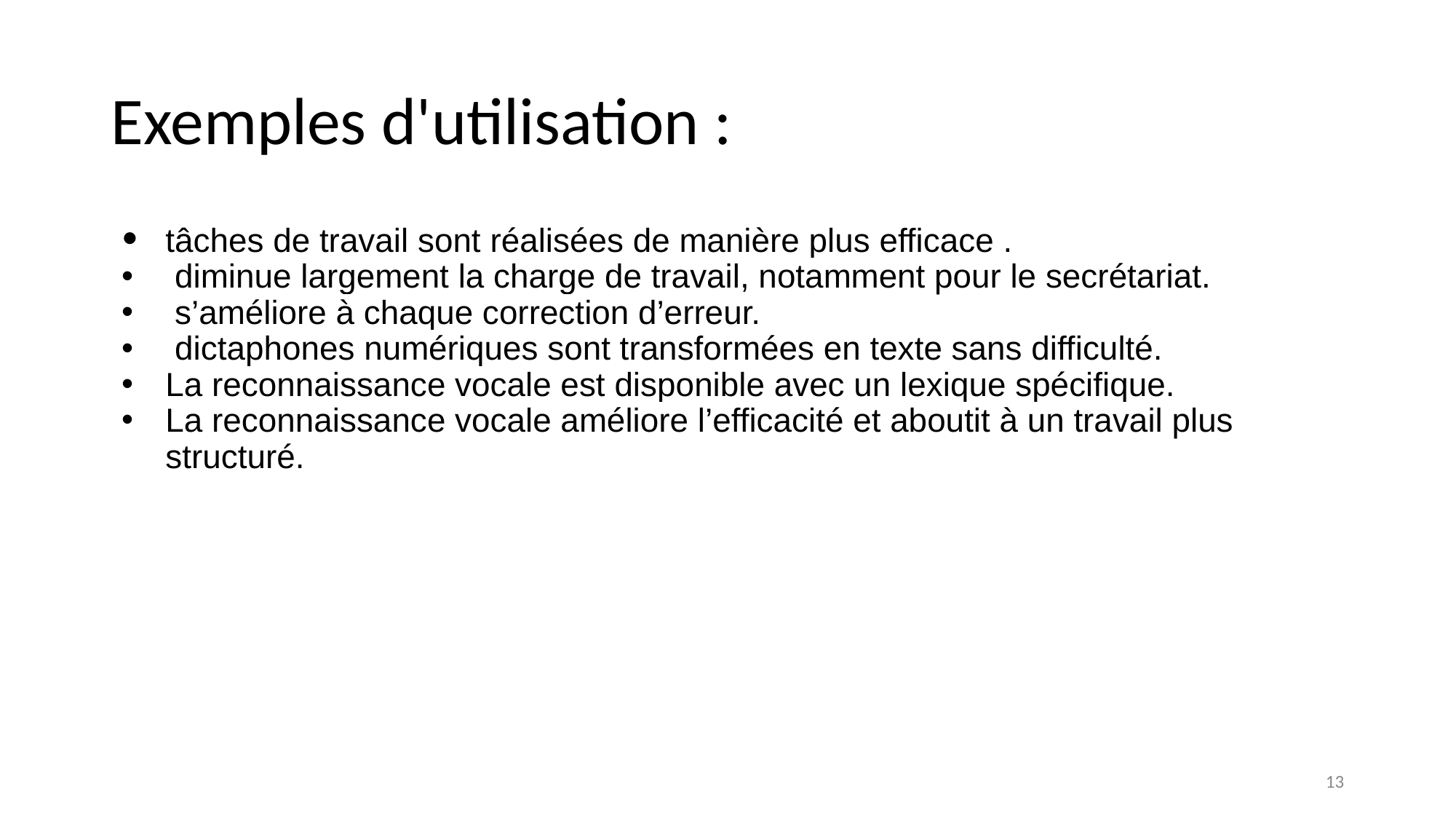

# Exemples d'utilisation :
tâches de travail sont réalisées de manière plus efficace .
 diminue largement la charge de travail, notamment pour le secrétariat.
 s’améliore à chaque correction d’erreur.
 dictaphones numériques sont transformées en texte sans difficulté.
La reconnaissance vocale est disponible avec un lexique spécifique.
La reconnaissance vocale améliore l’efficacité et aboutit à un travail plus structuré.
13